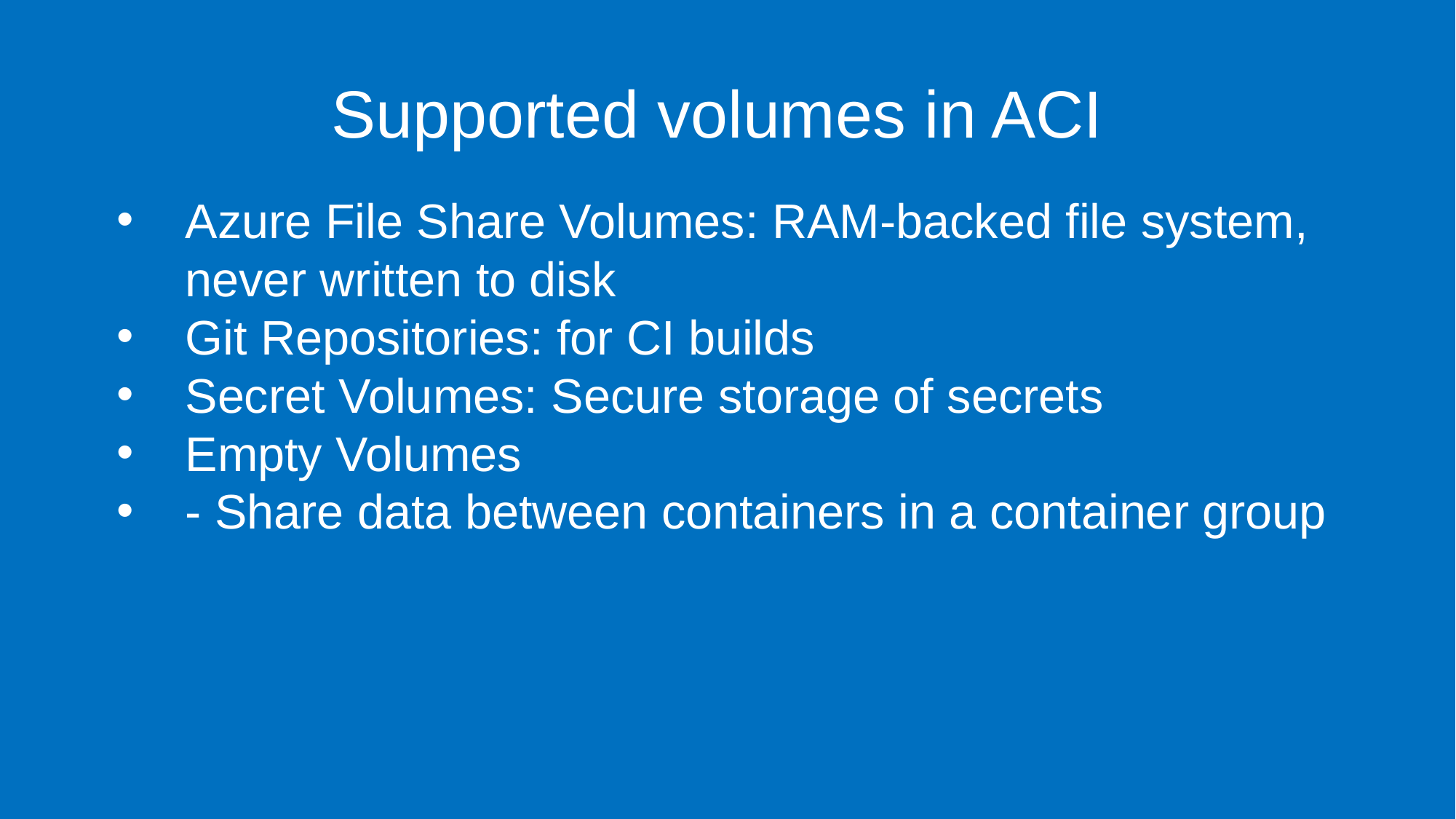

Supported volumes in ACI
Azure File Share Volumes: RAM-backed file system, never written to disk
Git Repositories: for CI builds
Secret Volumes: Secure storage of secrets
Empty Volumes
- Share data between containers in a container group